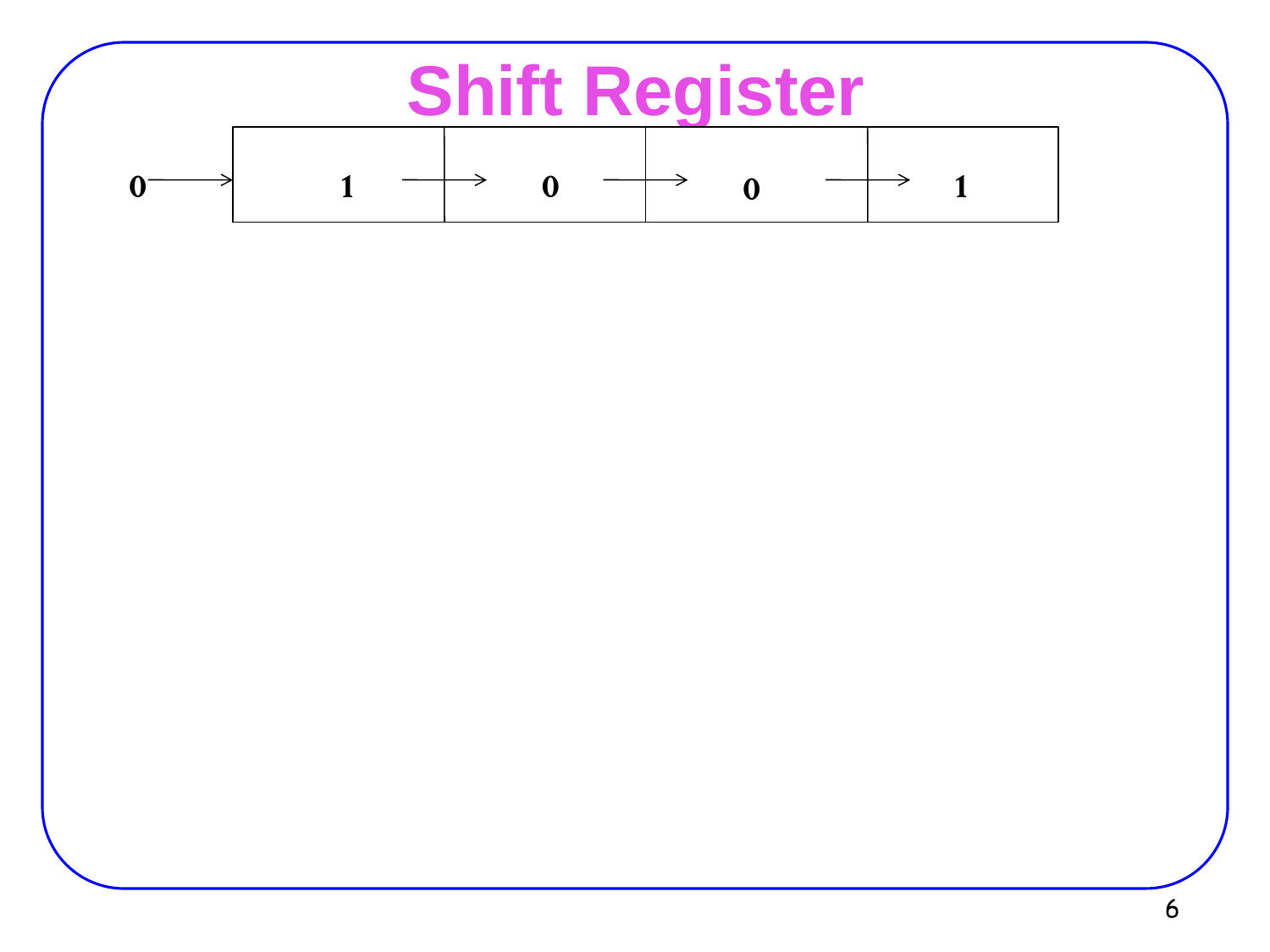

# Shift Register

0
1
0
1
0
 6